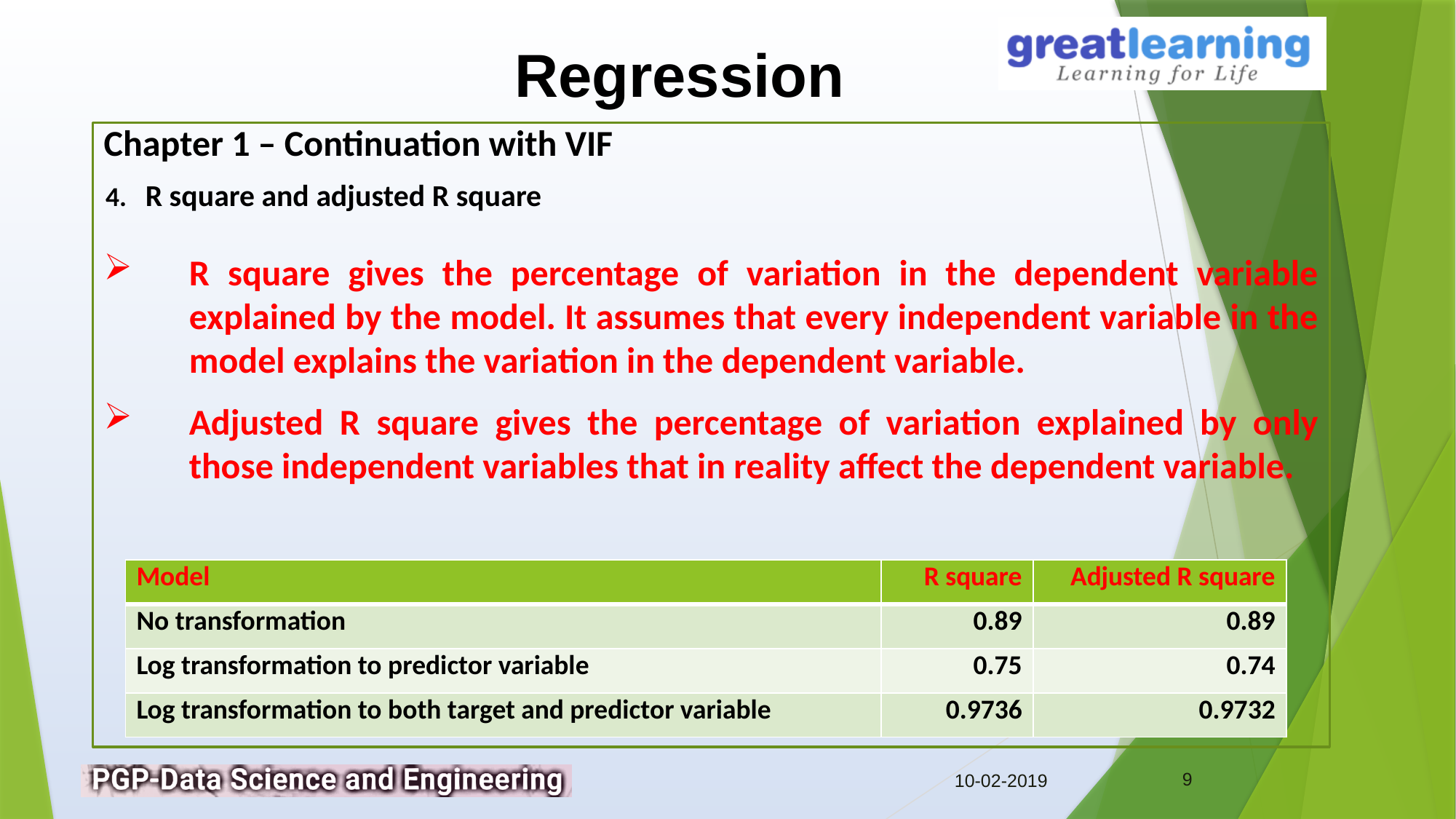

Chapter 1 – Continuation with VIF

4.   R square and adjusted R square
R square gives the percentage of variation in the dependent variable explained by the model. It assumes that every independent variable in the model explains the variation in the dependent variable.
Adjusted R square gives the percentage of variation explained by only those independent variables that in reality affect the dependent variable.
| Model | R square | Adjusted R square |
| --- | --- | --- |
| No transformation | 0.89 | 0.89 |
| Log transformation to predictor variable | 0.75 | 0.74 |
| Log transformation to both target and predictor variable | 0.9736 | 0.9732 |
9
10-02-2019